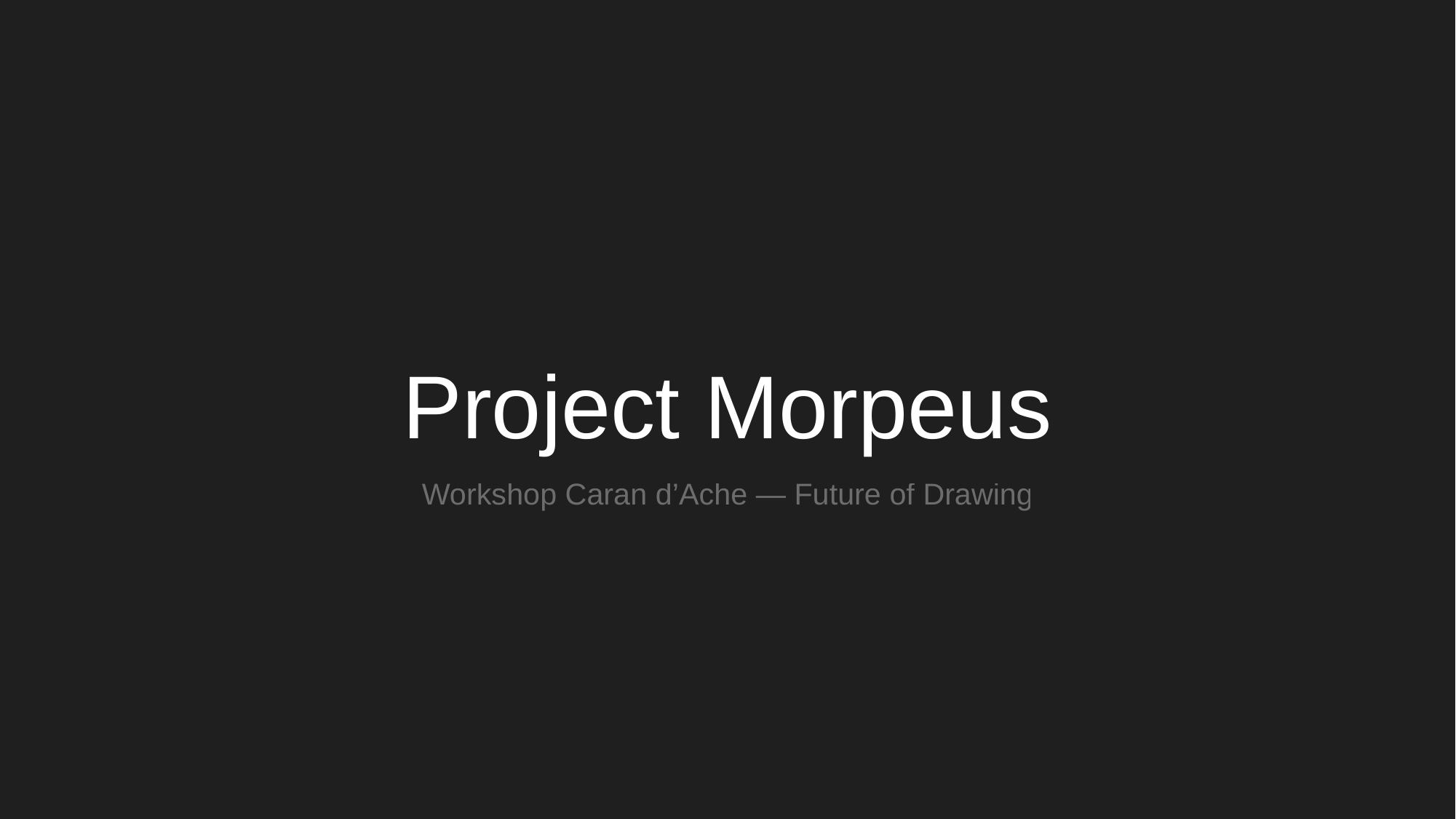

# Project Morpeus
Workshop Caran d’Ache — Future of Drawing